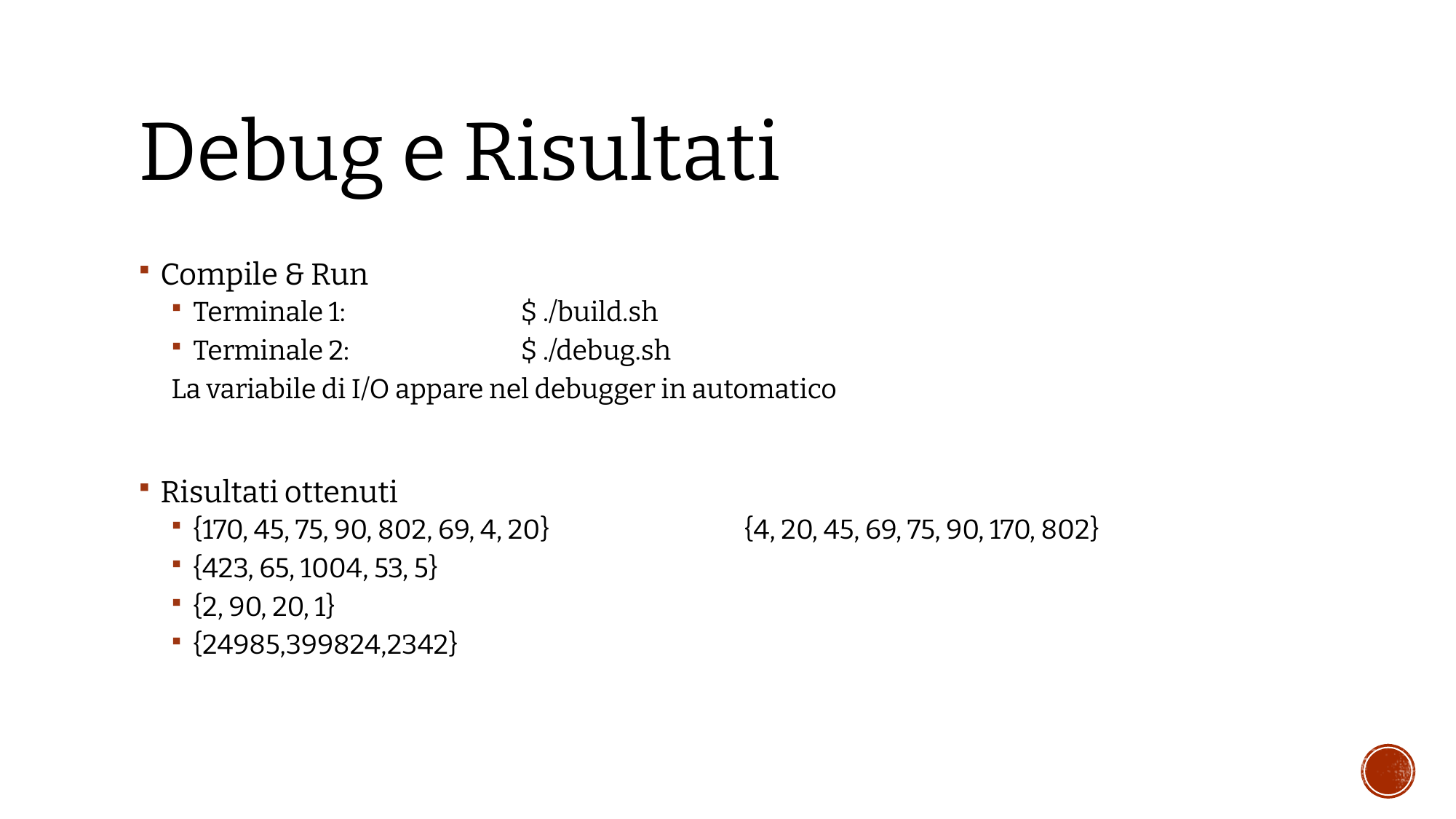

# Debug e Risultati
Compile & Run
Terminale 1:		$ ./build.sh
Terminale 2:		$ ./debug.sh
La variabile di I/O appare nel debugger in automatico

Risultati ottenuti
{170, 45, 75, 90, 802, 69, 4, 20}		 {4, 20, 45, 69, 75, 90, 170, 802}
{423, 65, 1004, 53, 5}
{2, 90, 20, 1}
{24985,399824,2342}